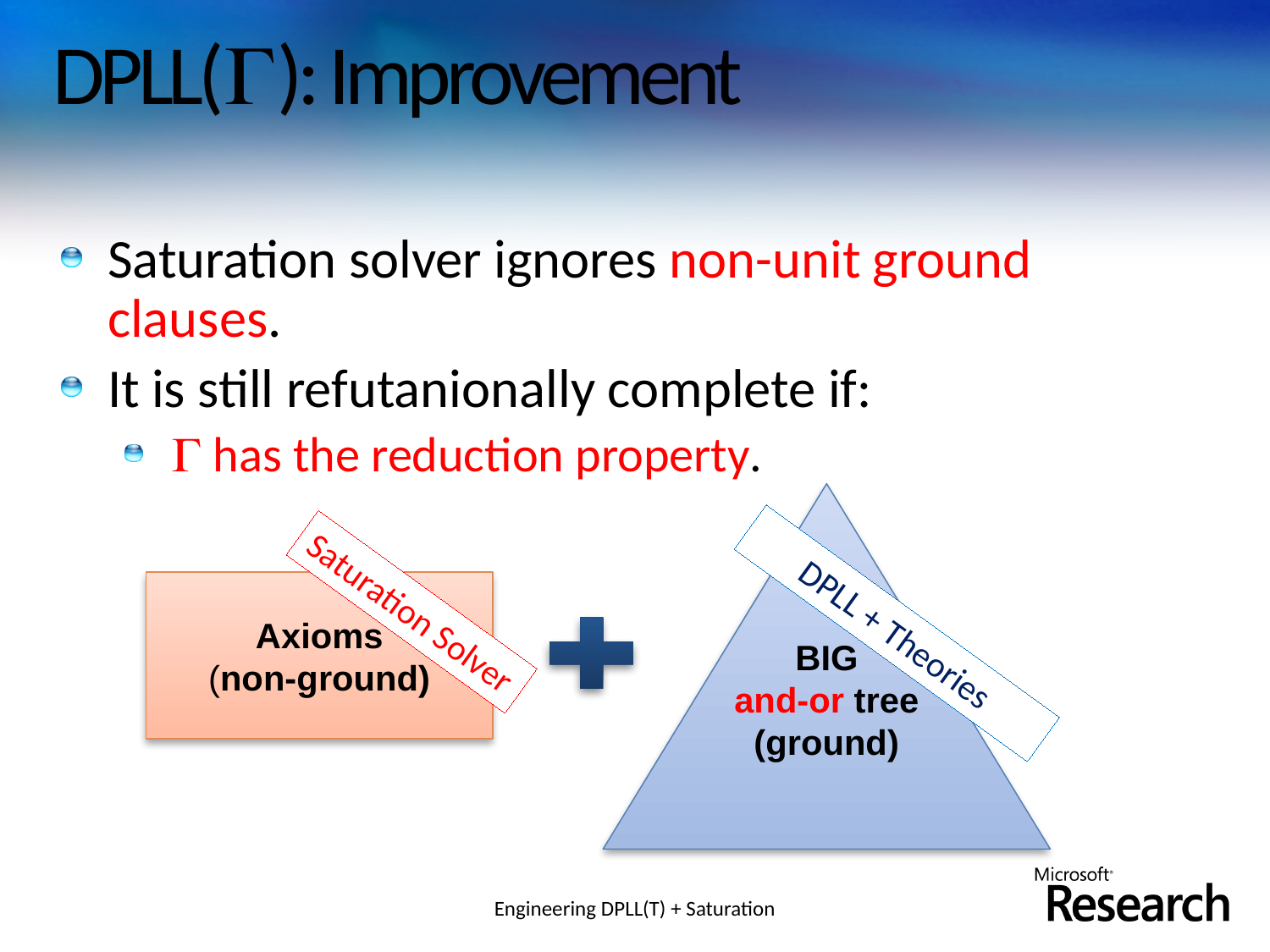

# DPLL(Γ): Improvement
Saturation solver ignores non-unit ground clauses.
It is still refutanionally complete if:
Γ has the reduction property.

BIG
and-or tree
(ground)

Axioms
(non-ground)
Saturation Solver

DPLL + Theories
Engineering DPLL(T) + Saturation